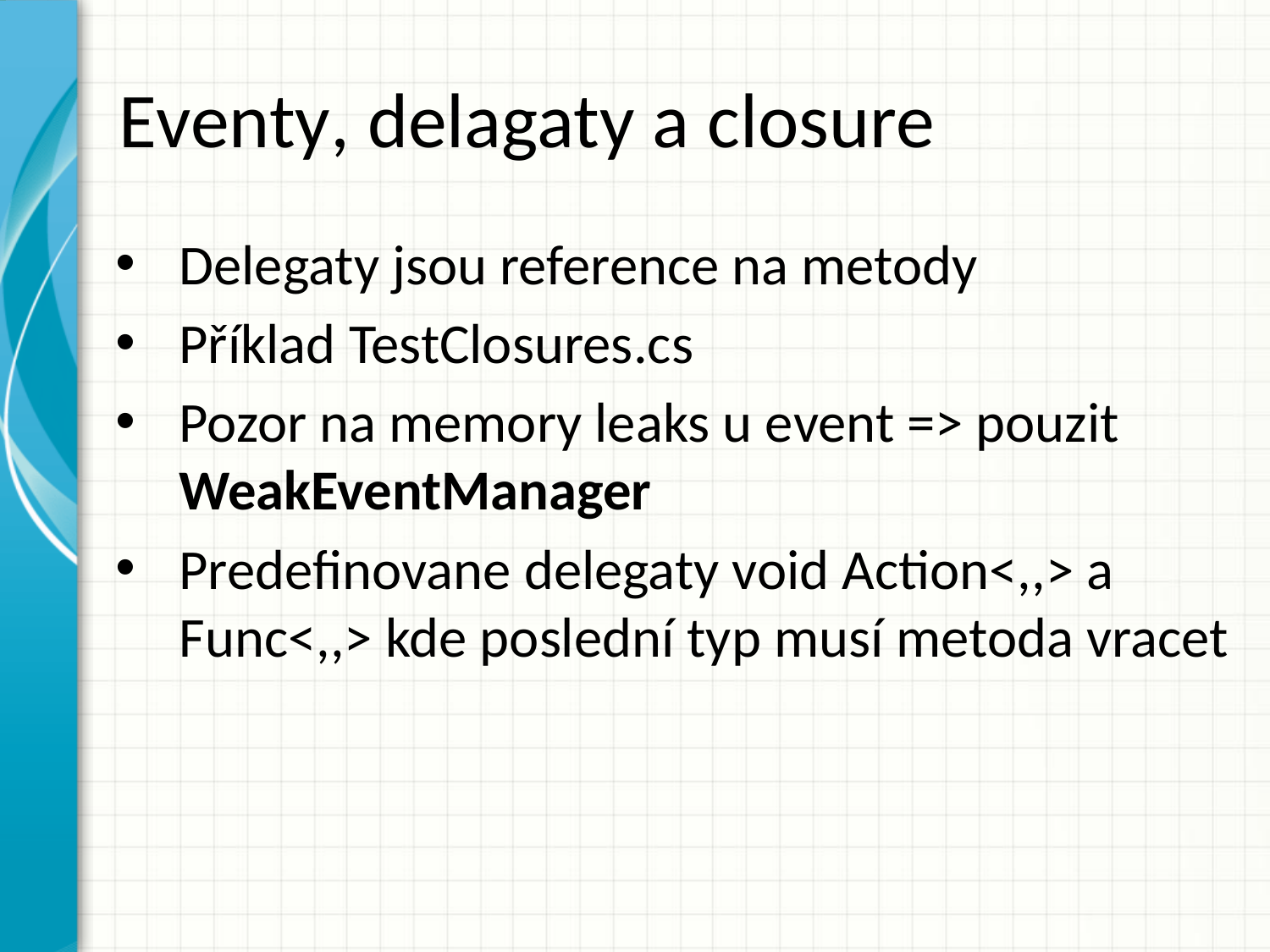

# Eventy, delagaty a closure
Delegaty jsou reference na metody
Příklad TestClosures.cs
Pozor na memory leaks u event => pouzit WeakEventManager
Predefinovane delegaty void Action<,,> a Func<,,> kde poslední typ musí metoda vracet